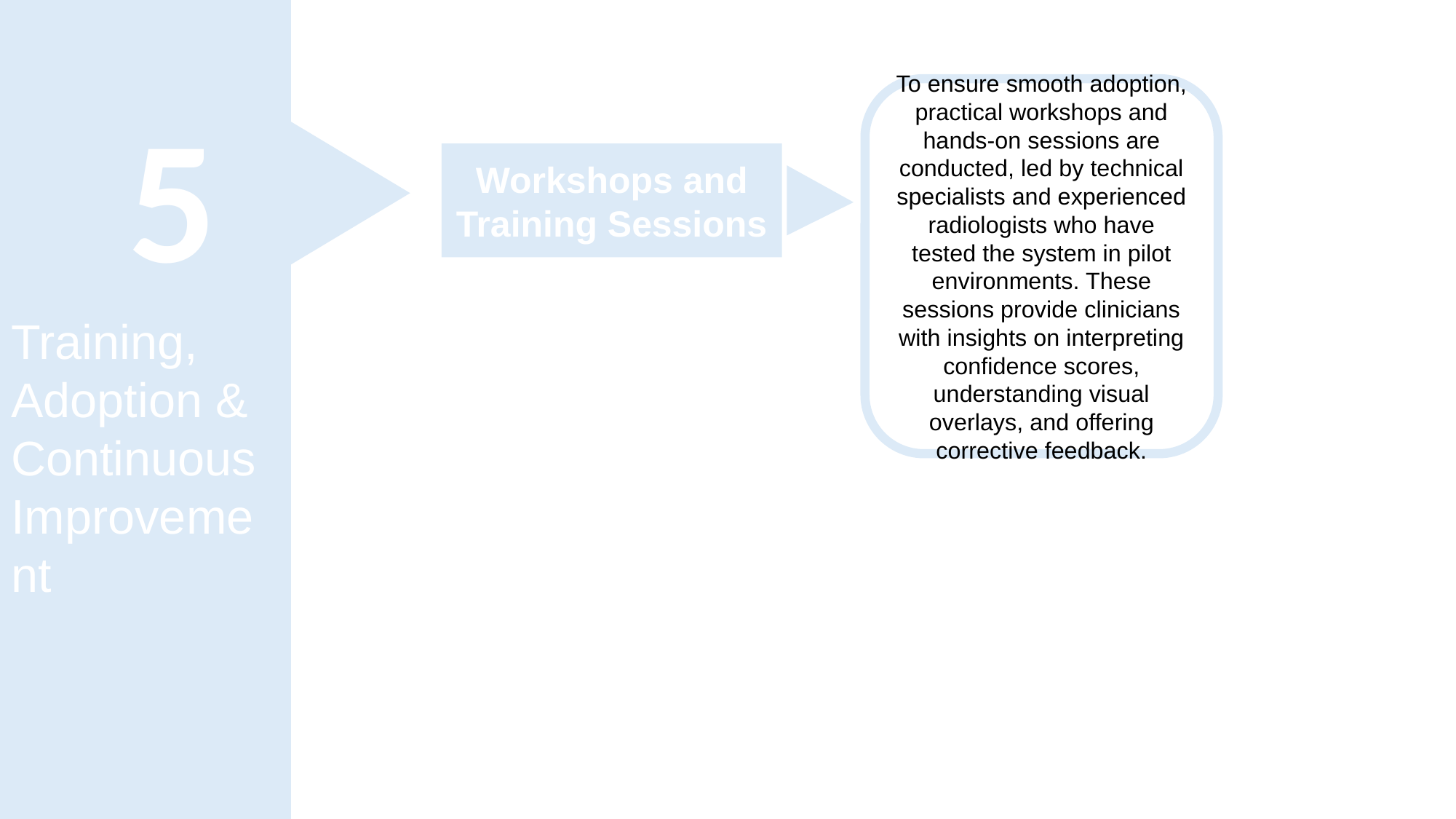

5

Training, Adoption & Continuous Improvement
Enhanced Interpretability

To ensure smooth adoption, practical workshops and hands-on sessions are conducted, led by technical specialists and experienced radiologists who have tested the system in pilot environments. These sessions provide clinicians with insights on interpreting confidence scores, understanding visual overlays, and offering corrective feedback.
Workshops and Training Sessions

A dedicated help desk and periodic system updates guarantee that clinicians remain well-supported. Regular communication ensures users understand that this technology complements, rather than replaces, their clinical judgment and expertise.